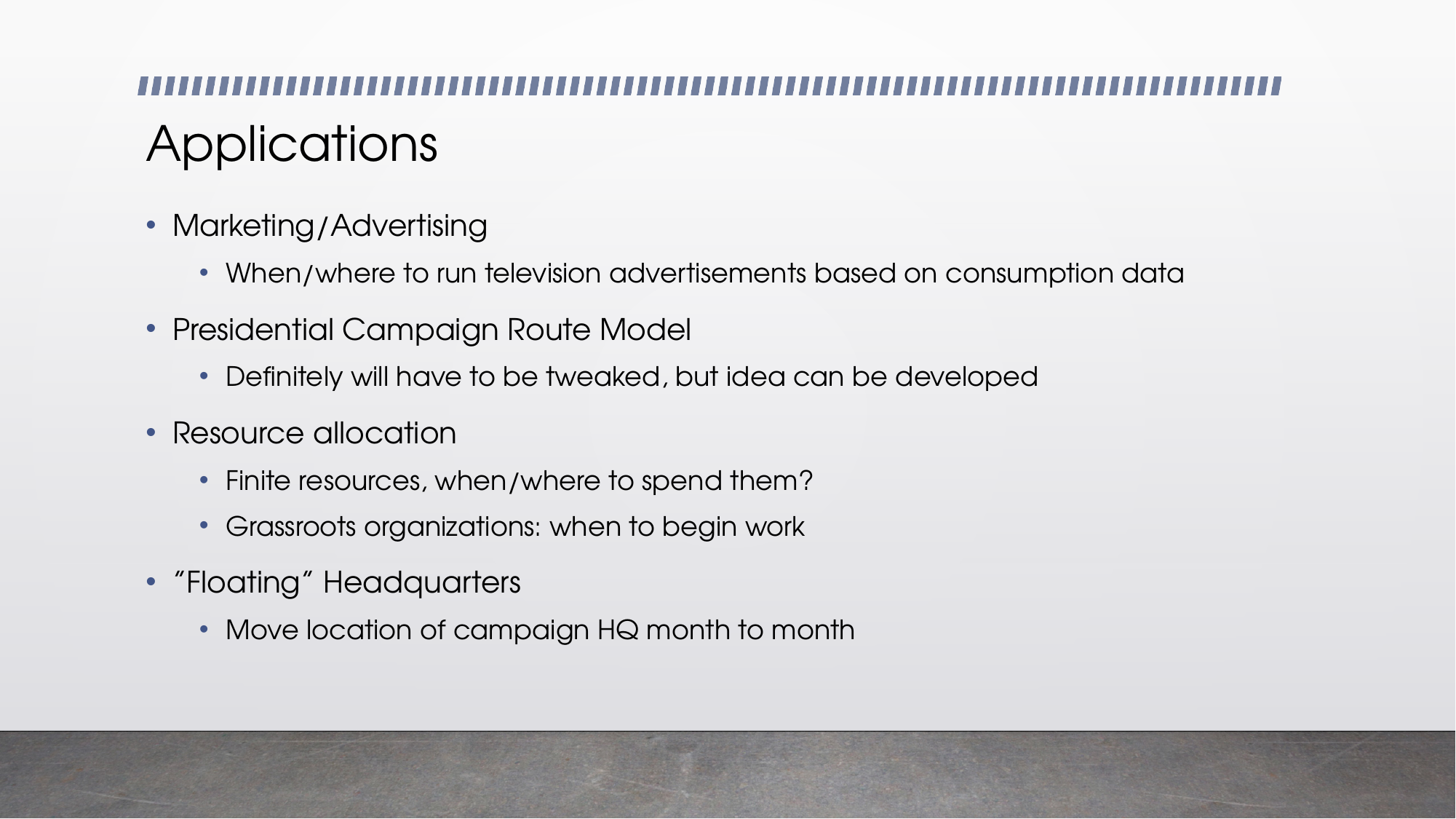

# Applications
Marketing/Advertising
When/where to run television advertisements based on consumption data
Presidential Campaign Route Model
Definitely will have to be tweaked, but idea can be developed
Resource allocation
Finite resources, when/where to spend them?
Grassroots organizations: when to begin work
”Floating” Headquarters
Move location of campaign HQ month to month